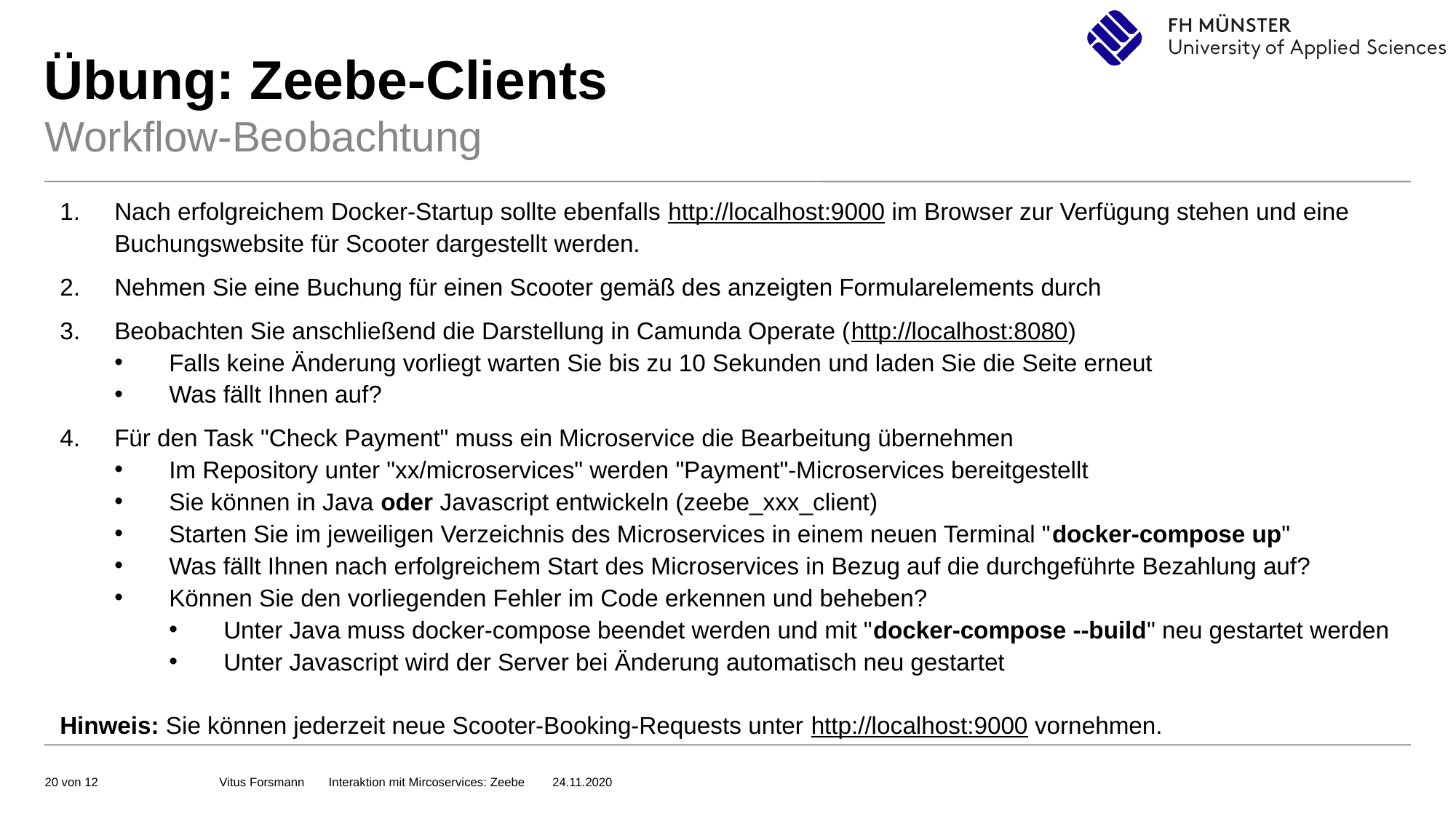

Übung: Zeebe-Clients
Workflow-Beobachtung
Nach erfolgreichem Docker-Startup sollte ebenfalls http://localhost:9000 im Browser zur Verfügung stehen und eine Buchungswebsite für Scooter dargestellt werden.
Nehmen Sie eine Buchung für einen Scooter gemäß des anzeigten Formularelements durch
Beobachten Sie anschließend die Darstellung in Camunda Operate (http://localhost:8080)
Falls keine Änderung vorliegt warten Sie bis zu 10 Sekunden und laden Sie die Seite erneut
Was fällt Ihnen auf?
Für den Task "Check Payment" muss ein Microservice die Bearbeitung übernehmen
Im Repository unter "xx/microservices" werden "Payment"-Microservices bereitgestellt
Sie können in Java oder Javascript entwickeln (zeebe_xxx_client)
Starten Sie im jeweiligen Verzeichnis des Microservices in einem neuen Terminal "docker-compose up"
Was fällt Ihnen nach erfolgreichem Start des Microservices in Bezug auf die durchgeführte Bezahlung auf?
Können Sie den vorliegenden Fehler im Code erkennen und beheben?
Unter Java muss docker-compose beendet werden und mit "docker-compose --build" neu gestartet werden
Unter Javascript wird der Server bei Änderung automatisch neu gestartet

Hinweis: Sie können jederzeit neue Scooter-Booking-Requests unter http://localhost:9000 vornehmen.

Vitus Forsmann  Interaktion mit Mircoservices: Zeebe   24.11.2020